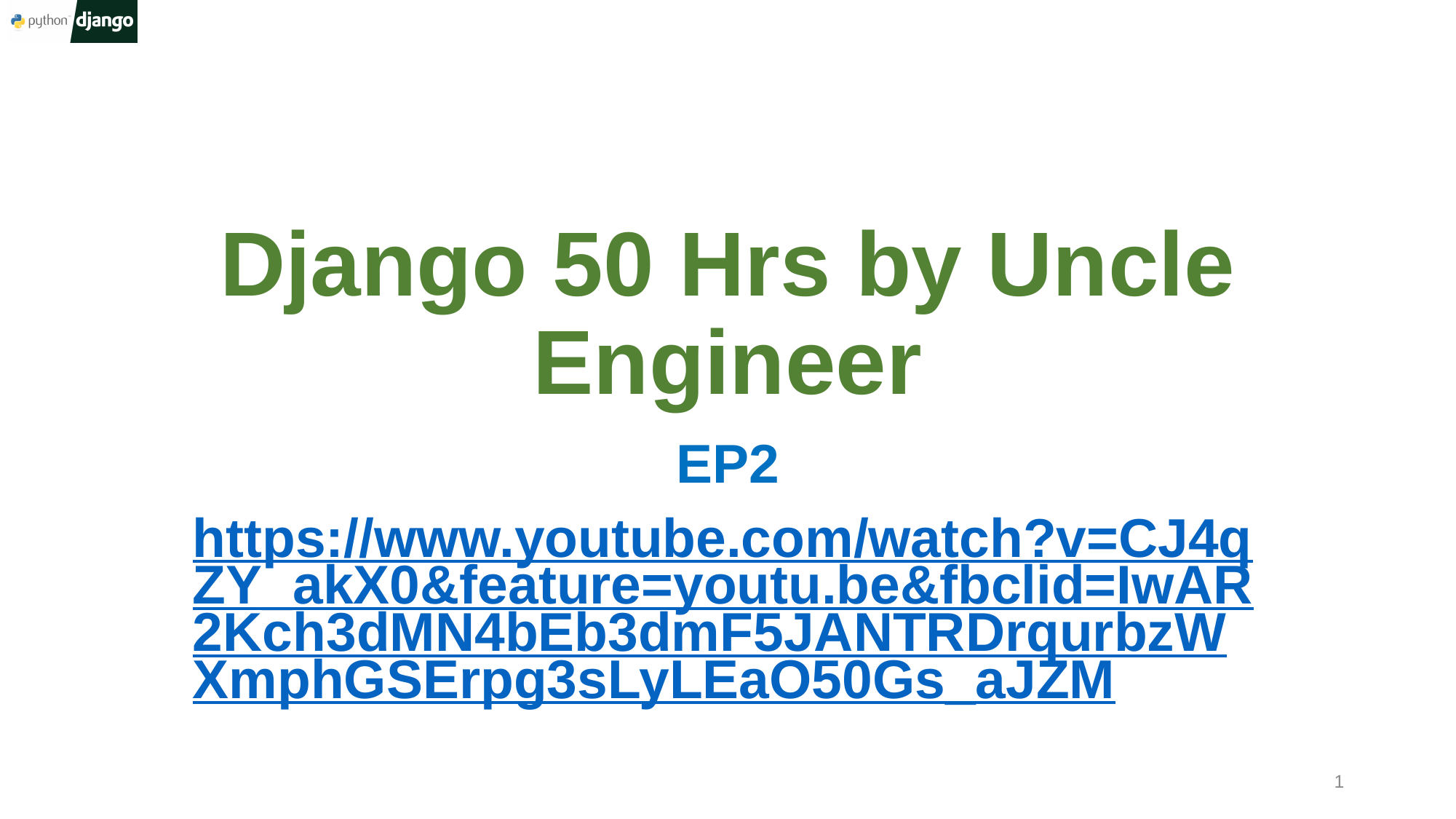

# Django 50 Hrs by Uncle Engineer
EP2
https://www.youtube.com/watch?v=CJ4qZY_akX0&feature=youtu.be&fbclid=IwAR2Kch3dMN4bEb3dmF5JANTRDrqurbzWXmphGSErpg3sLyLEaO50Gs_aJZM
1